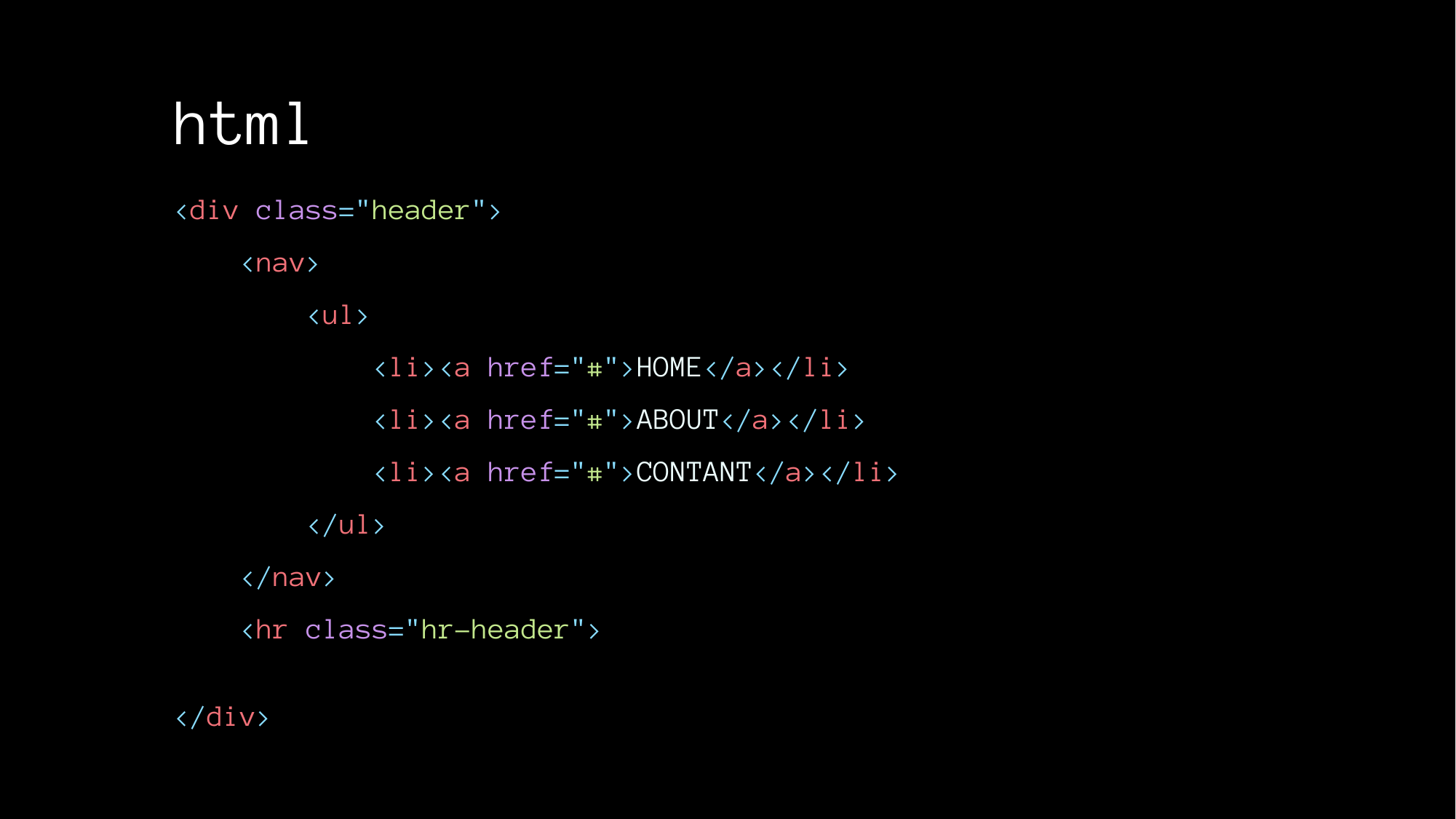

# html
            <div class="header">
                <nav>
                    <ul>
                        <li><a href="#">HOME</a></li>
                        <li><a href="#">ABOUT</a></li>
                        <li><a href="#">CONTANT</a></li>
                    </ul>
                </nav>
                <hr class="hr-header">
            </div>